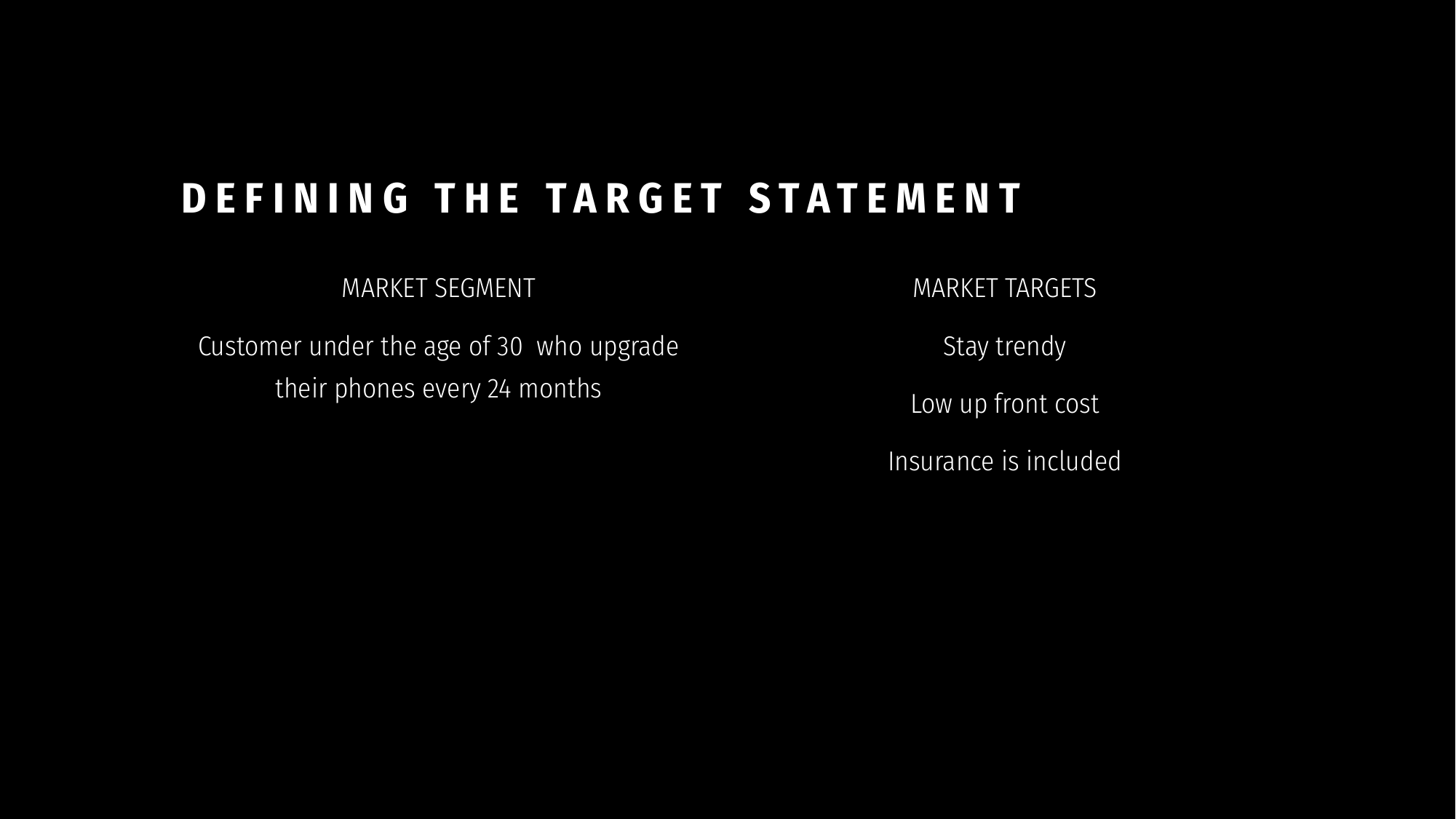

# Defining the target statement
MARKET SEGMENT
Customer under the age of 30  who upgrade their phones every 24 months
MARKET TARGETS
Stay trendy
Low up front cost
Insurance is included